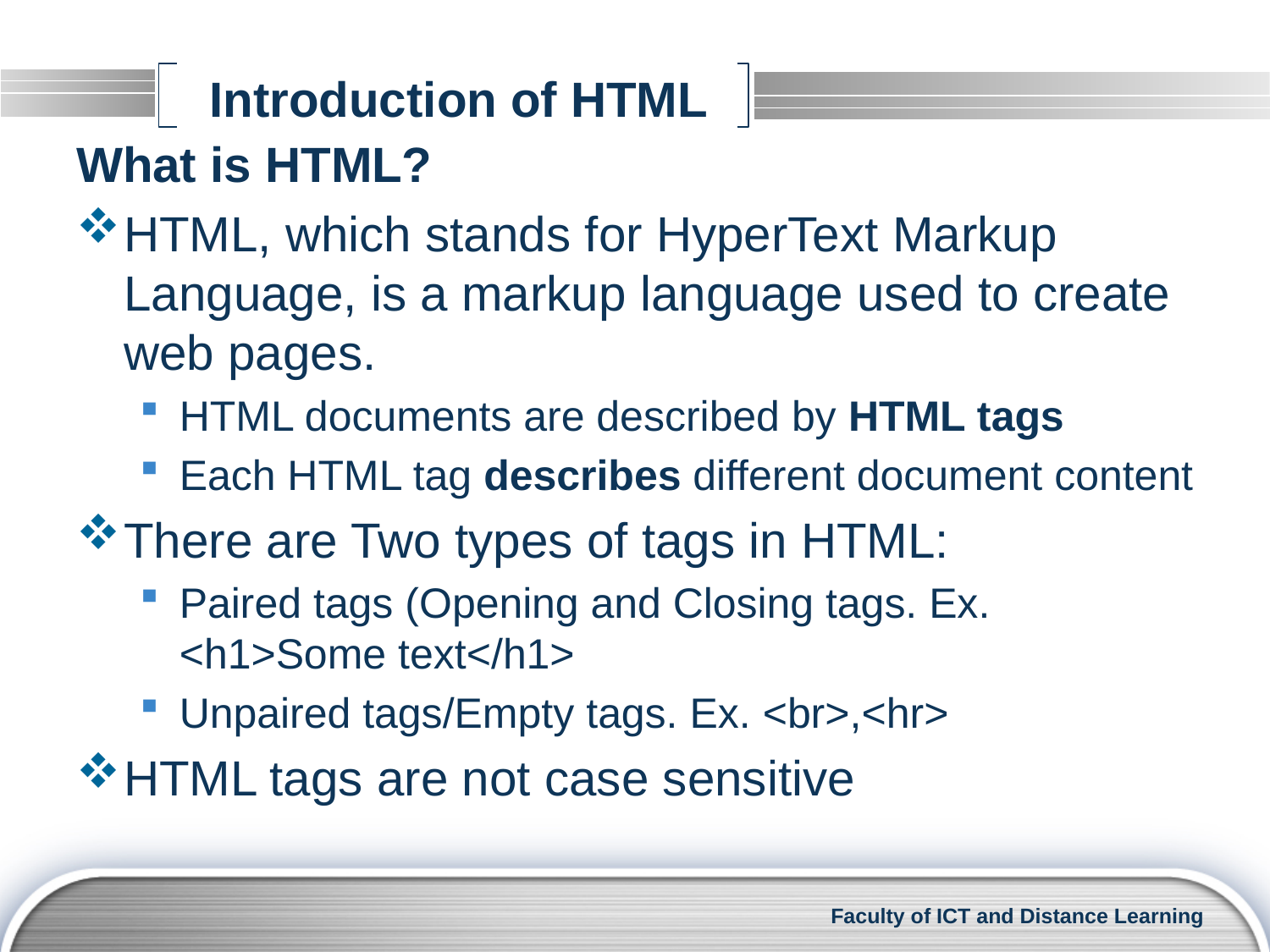

# Introduction of HTML
What is HTML?
HTML, which stands for HyperText Markup Language, is a markup language used to create web pages.
HTML documents are described by HTML tags
Each HTML tag describes different document content
There are Two types of tags in HTML:
Paired tags (Opening and Closing tags. Ex. <h1>Some text</h1>
Unpaired tags/Empty tags. Ex. <br>,<hr>
HTML tags are not case sensitive

Faculty of ICT and Distance Learning